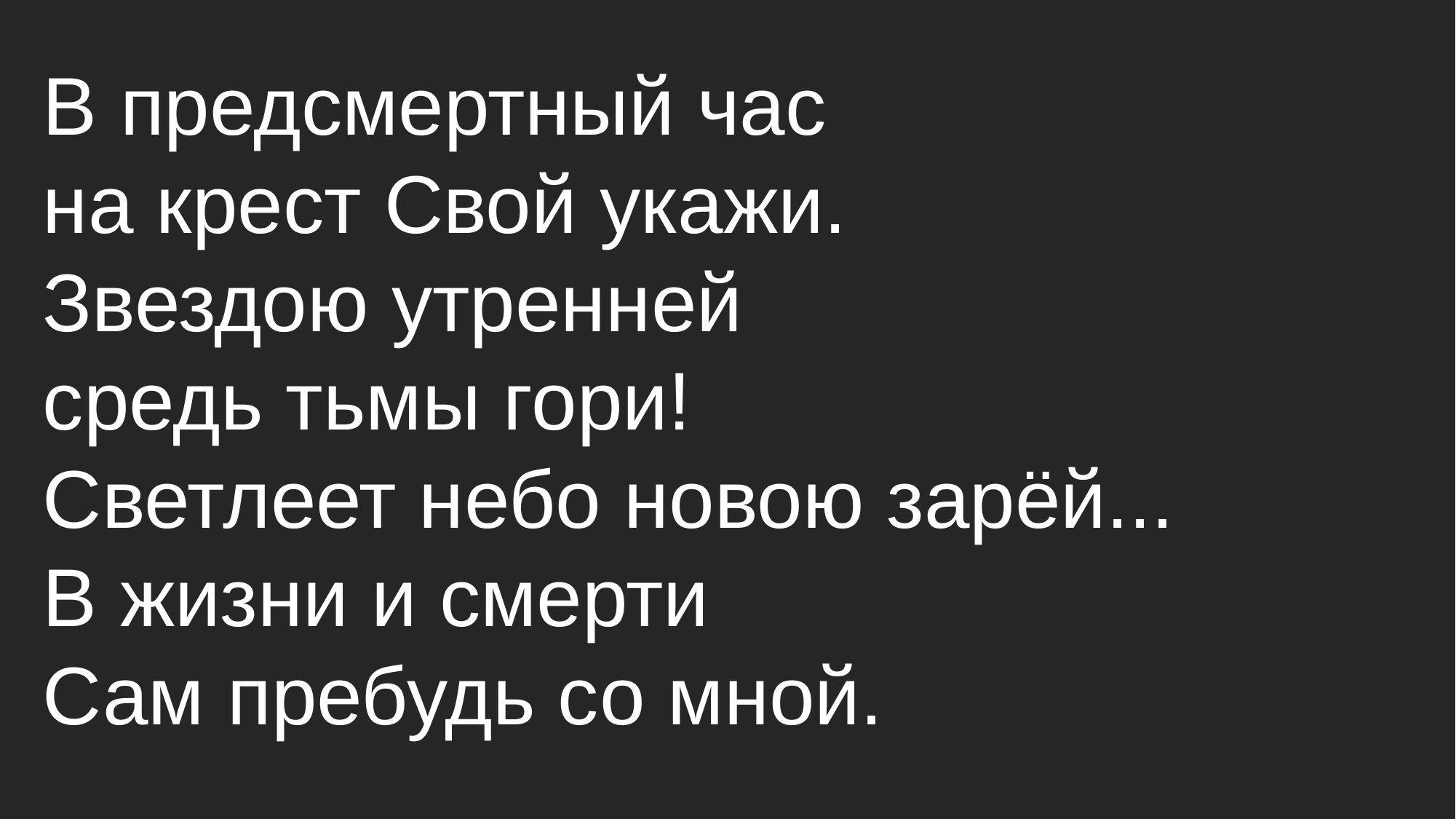

# В предсмертный час на крест Свой укажи. Звездою утренней средь тьмы гори! Светлеет небо новою зарёй... В жизни и смерти Сам пребудь со мной.